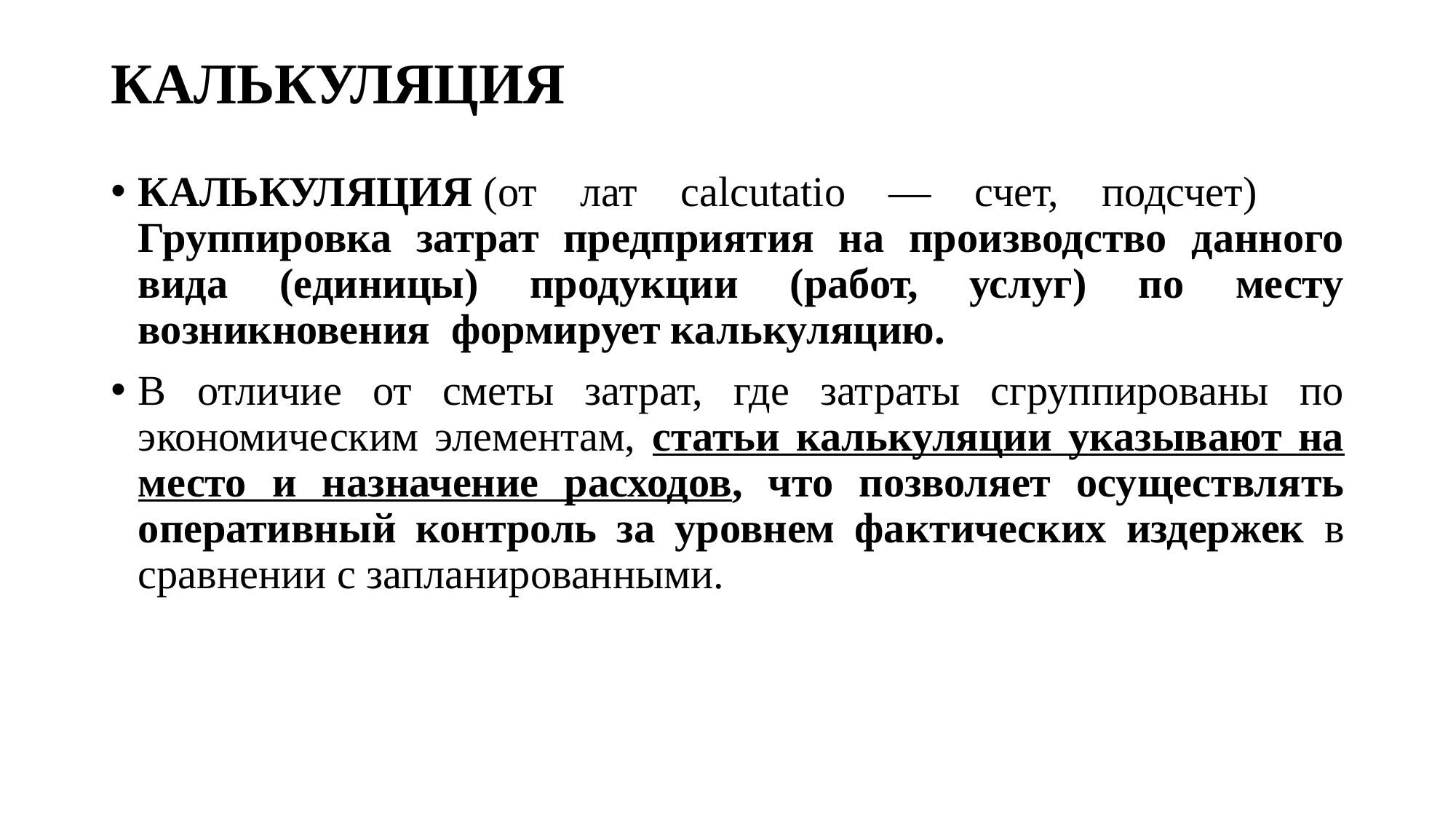

# КАЛЬКУЛЯЦИЯ
КАЛЬКУЛЯЦИЯ (от лат calcutatio — счет, подсчет)   Группировка затрат предприятия на производство данного вида (единицы) продукции (работ, услуг) по месту возникновения  формирует калькуляцию.
В отличие от сметы затрат, где затраты сгруппированы по экономическим элементам, статьи калькуляции указывают на место и назначение расходов, что позволяет осуществлять оперативный контроль за уровнем фактических издержек в сравнении с запланированными.